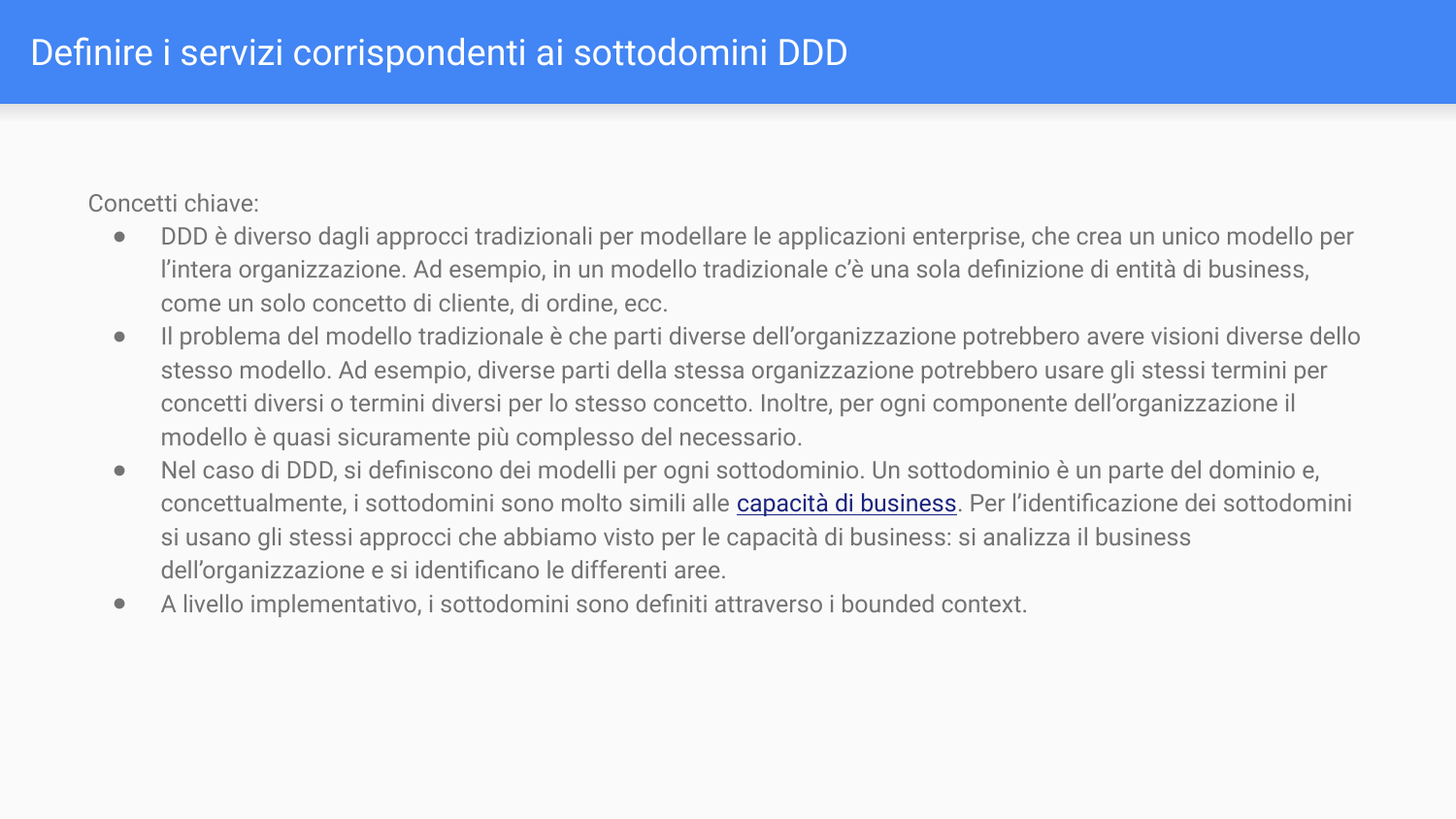

# Definire i servizi corrispondenti ai sottodomini DDD
Concetti chiave:
DDD è diverso dagli approcci tradizionali per modellare le applicazioni enterprise, che crea un unico modello per l’intera organizzazione. Ad esempio, in un modello tradizionale c’è una sola definizione di entità di business, come un solo concetto di cliente, di ordine, ecc.
Il problema del modello tradizionale è che parti diverse dell’organizzazione potrebbero avere visioni diverse dello stesso modello. Ad esempio, diverse parti della stessa organizzazione potrebbero usare gli stessi termini per concetti diversi o termini diversi per lo stesso concetto. Inoltre, per ogni componente dell’organizzazione il modello è quasi sicuramente più complesso del necessario.
Nel caso di DDD, si definiscono dei modelli per ogni sottodominio. Un sottodominio è un parte del dominio e, concettualmente, i sottodomini sono molto simili alle capacità di business. Per l’identificazione dei sottodomini si usano gli stessi approcci che abbiamo visto per le capacità di business: si analizza il business dell’organizzazione e si identificano le differenti aree.
A livello implementativo, i sottodomini sono definiti attraverso i bounded context.